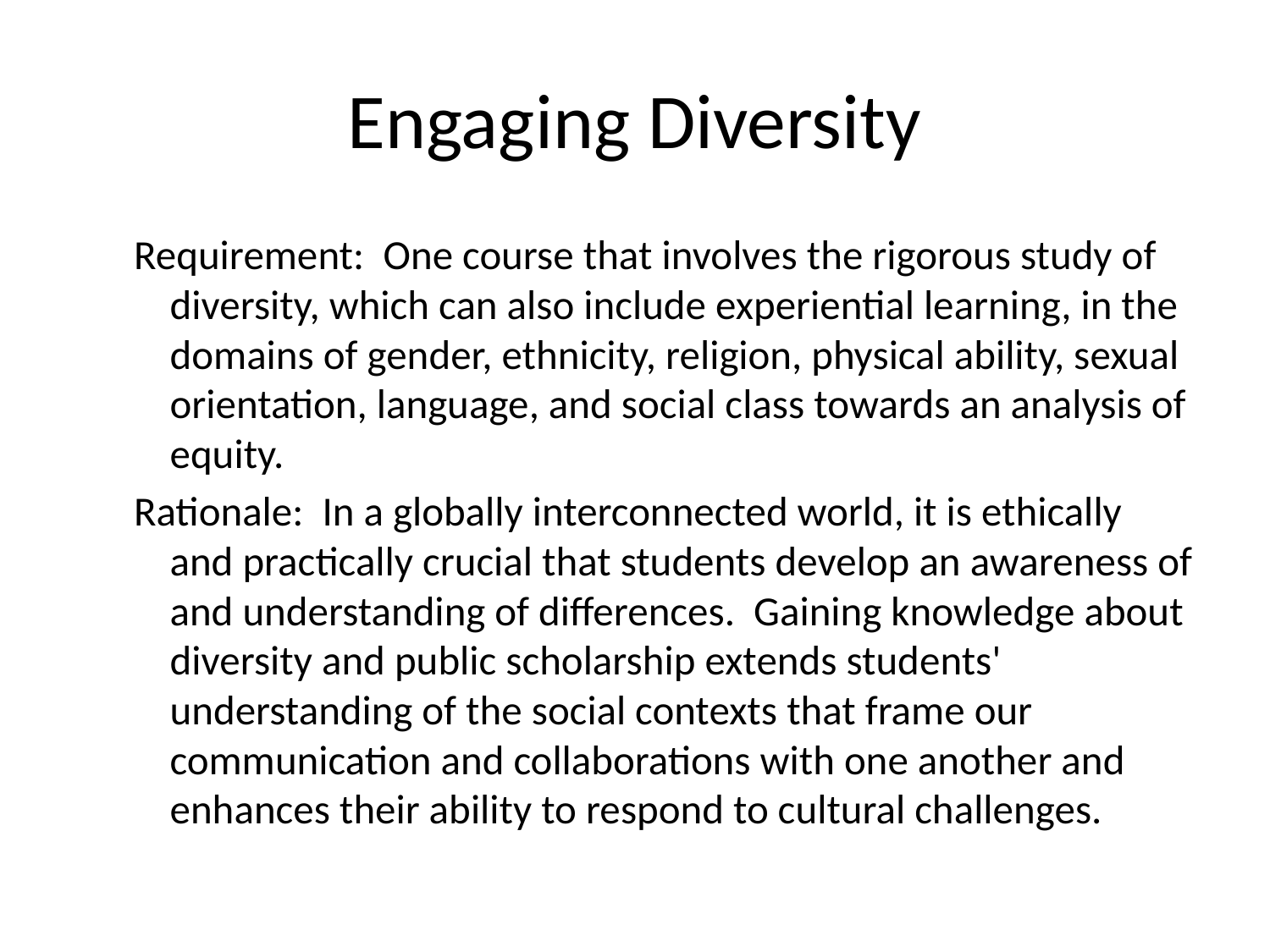

# Engaging Diversity
Requirement:  One course that involves the rigorous study of diversity, which can also include experiential learning, in the domains of gender, ethnicity, religion, physical ability, sexual orientation, language, and social class towards an analysis of equity.
Rationale:  In a globally interconnected world, it is ethically and practically crucial that students develop an awareness of and understanding of differences.  Gaining knowledge about diversity and public scholarship extends students' understanding of the social contexts that frame our communication and collaborations with one another and enhances their ability to respond to cultural challenges.